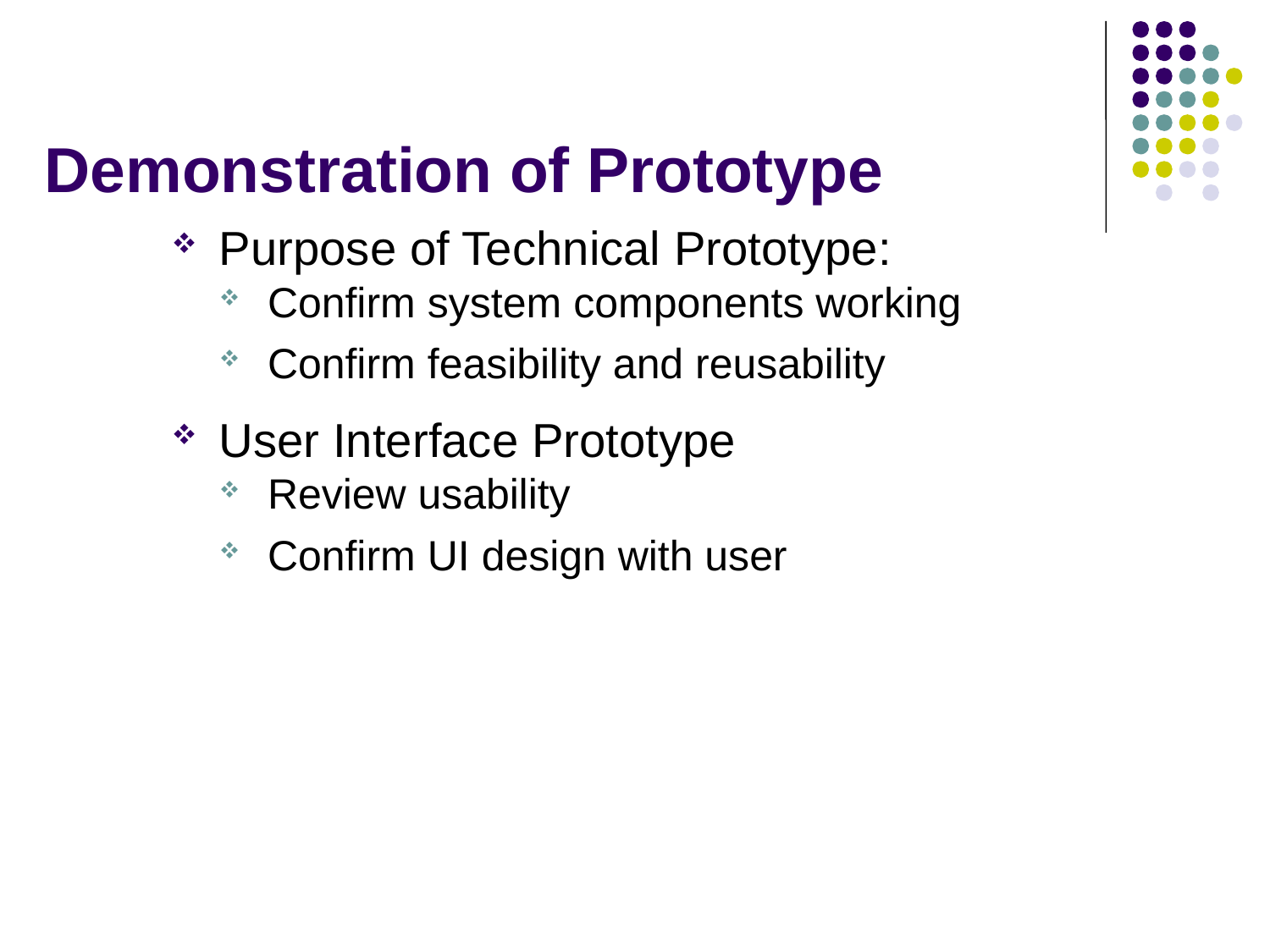

# Demonstration of Prototype
Purpose of Technical Prototype:
Confirm system components working
Confirm feasibility and reusability
User Interface Prototype
Review usability
Confirm UI design with user